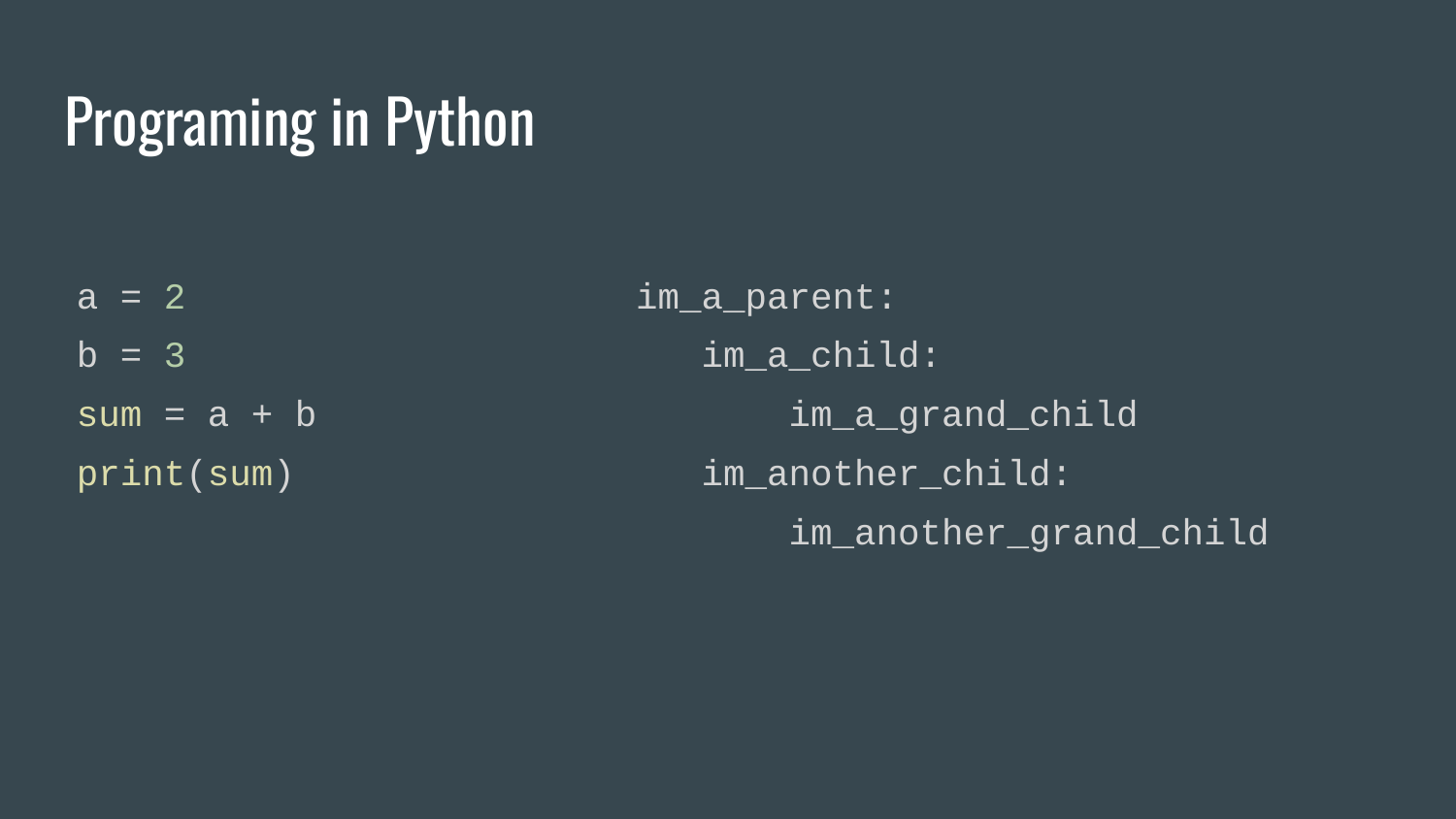

# Programing in Python
a = 2
b = 3
sum = a + b
print(sum)
im_a_parent:
   im_a_child:
       im_a_grand_child
   im_another_child:
       im_another_grand_child